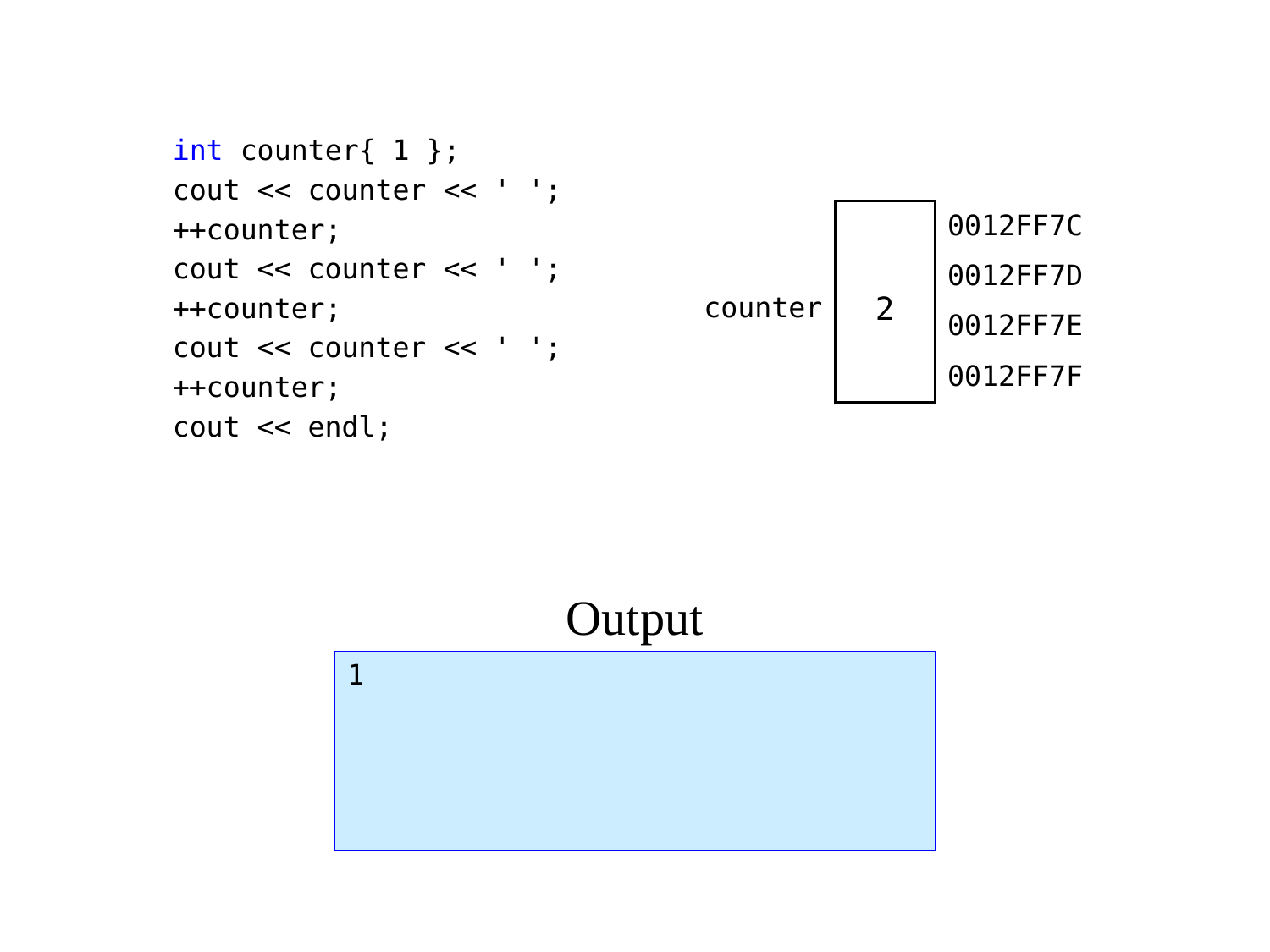

int counter{ 1 };
cout << counter << ' ';
++counter;
cout << counter << ' ';
++counter;
cout << counter << ' ';
++counter;
cout << endl;
| counter | 2 | 0012FF7C |
| --- | --- | --- |
|  |  | 0012FF7D |
|  |  | 0012FF7E |
|  |  | 0012FF7F |
Output
1